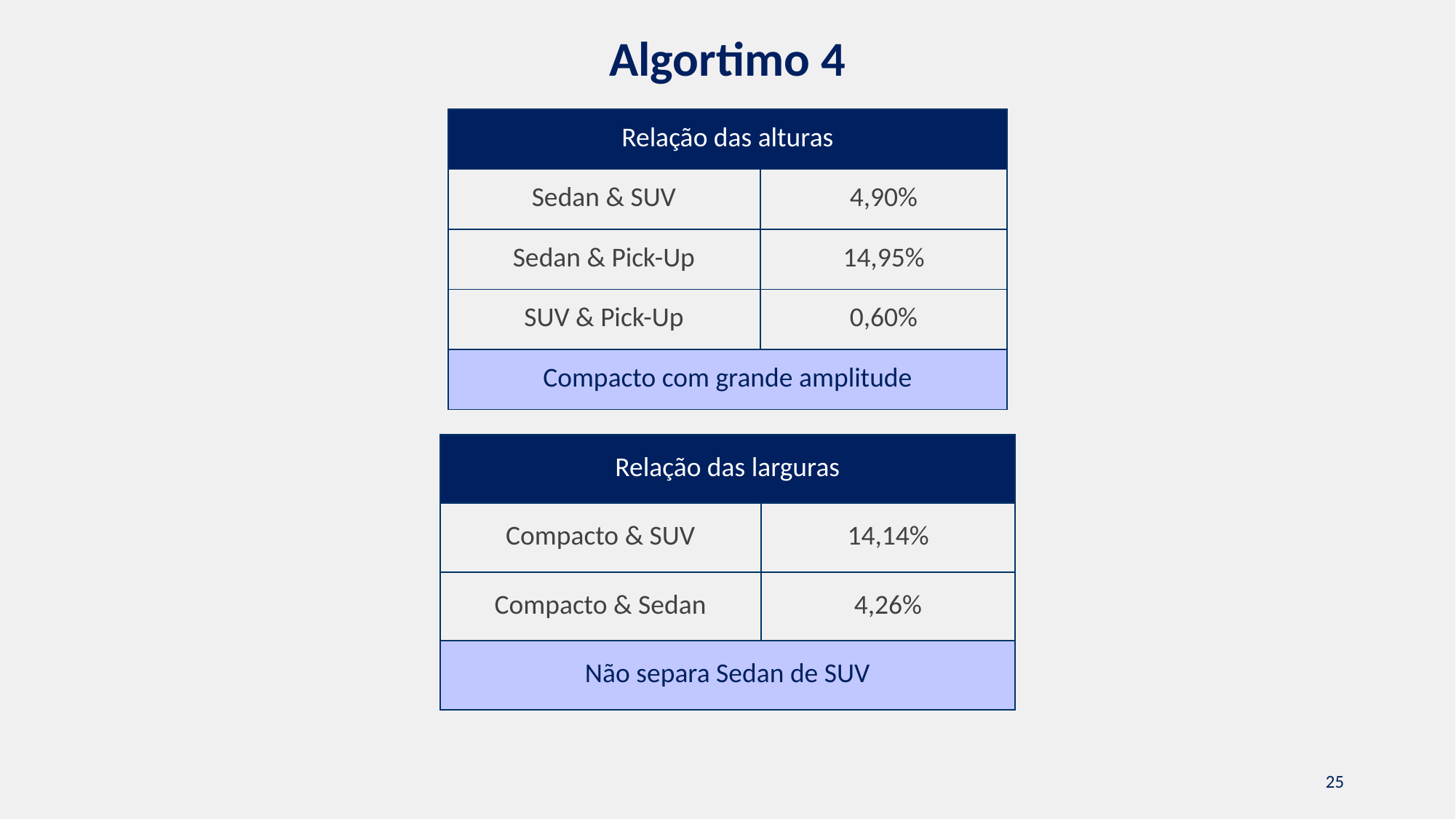

Algortimo 4
| Relação das alturas |  |
| --- | --- |
| Sedan & SUV | 4,90% |
| Sedan & Pick-Up | 14,95% |
| SUV & Pick-Up | 0,60% |
| Compacto com grande amplitude |  |
| Relação das larguras |  |
| --- | --- |
| Compacto & SUV | 14,14% |
| Compacto & Sedan | 4,26% |
| Não separa Sedan de SUV |  |
25